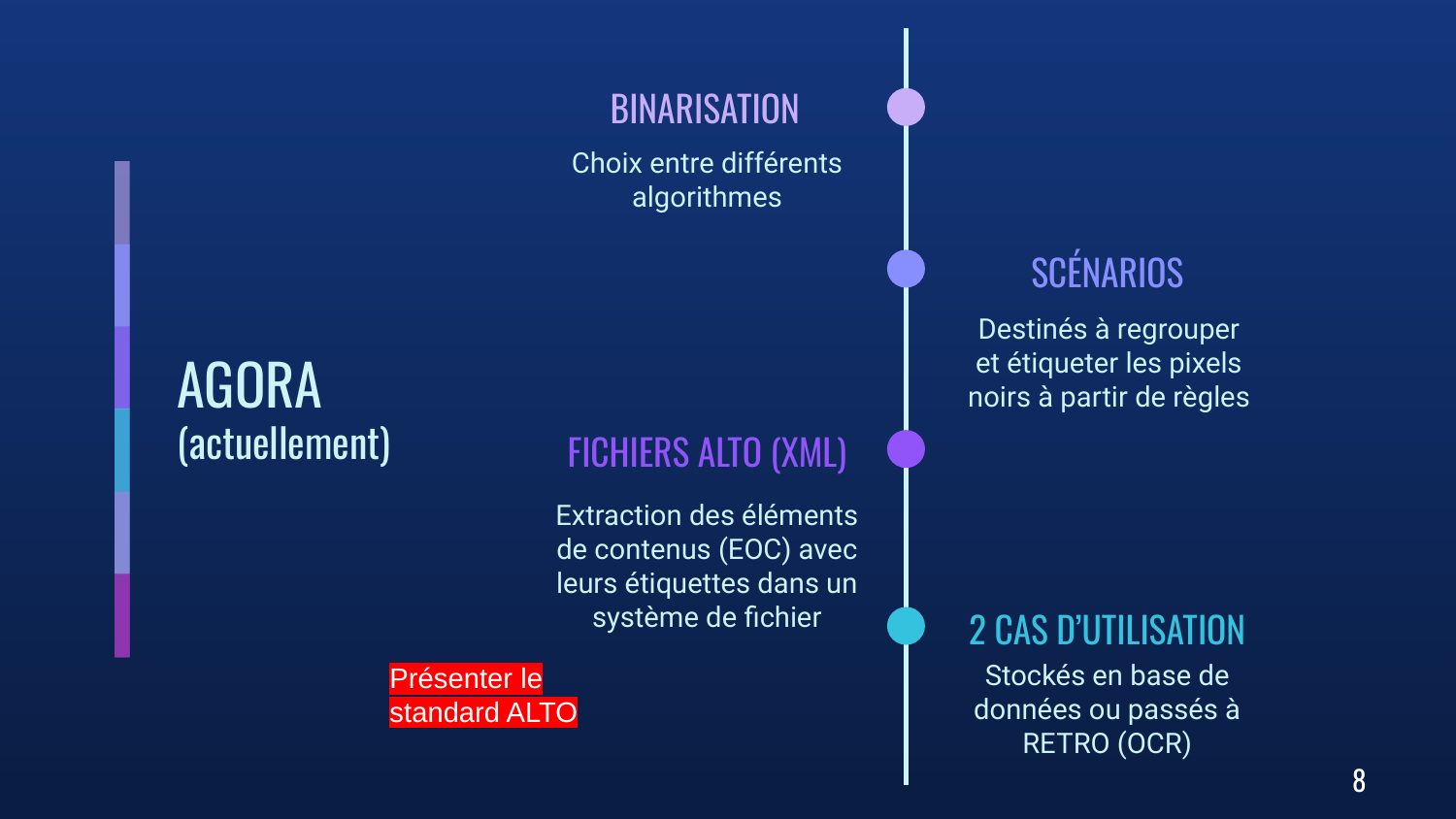

BINARISATION

Choix entre différents algorithmes
SCÉNARIOS

Destinés à regrouper et étiqueter les pixels noirs à partir de règles
# AGORA (actuellement)
FICHIERS ALTO (XML)

Extraction des éléments de contenus (EOC) avec leurs étiquettes dans un système de fichier
2 CAS D’UTILISATION

Stockés en base de données ou passés à RETRO (OCR)
Présenter le standard ALTO
8